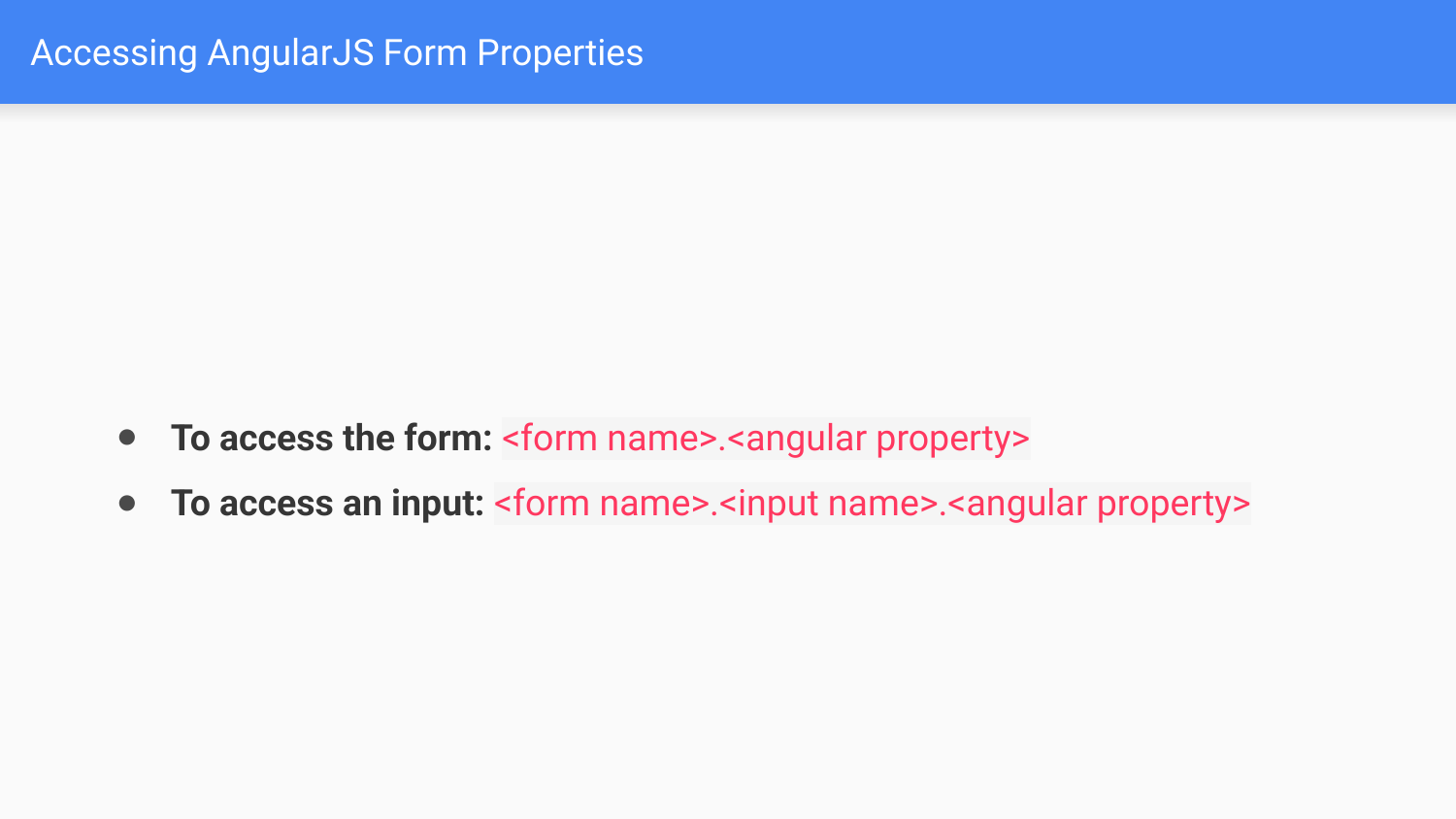

# Accessing AngularJS Form Properties
To access the form: <form name>.<angular property>
To access an input: <form name>.<input name>.<angular property>